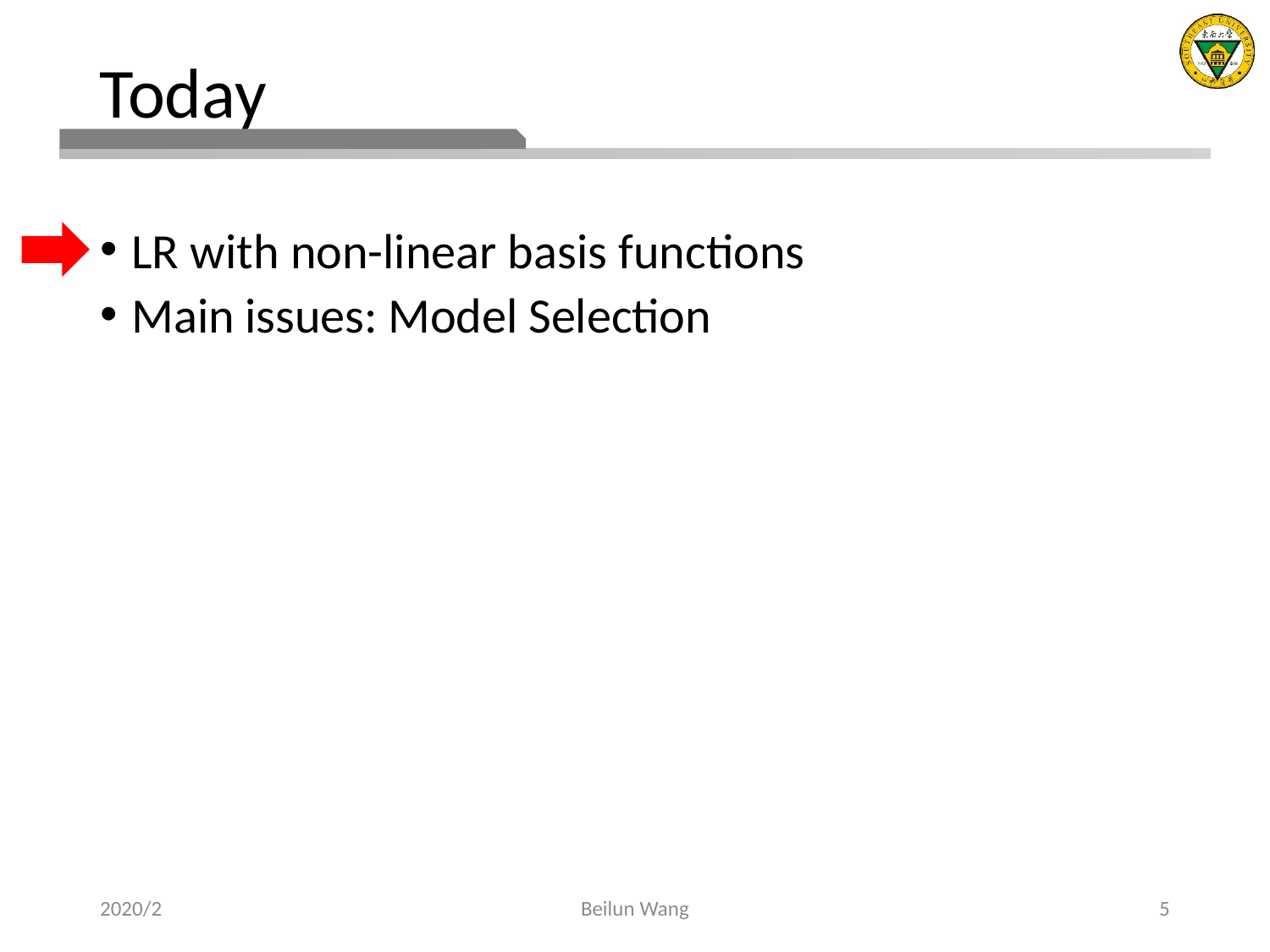

# Today

LR with non-linear basis functions
Main issues: Model Selection
2020/2
Beilun Wang
5